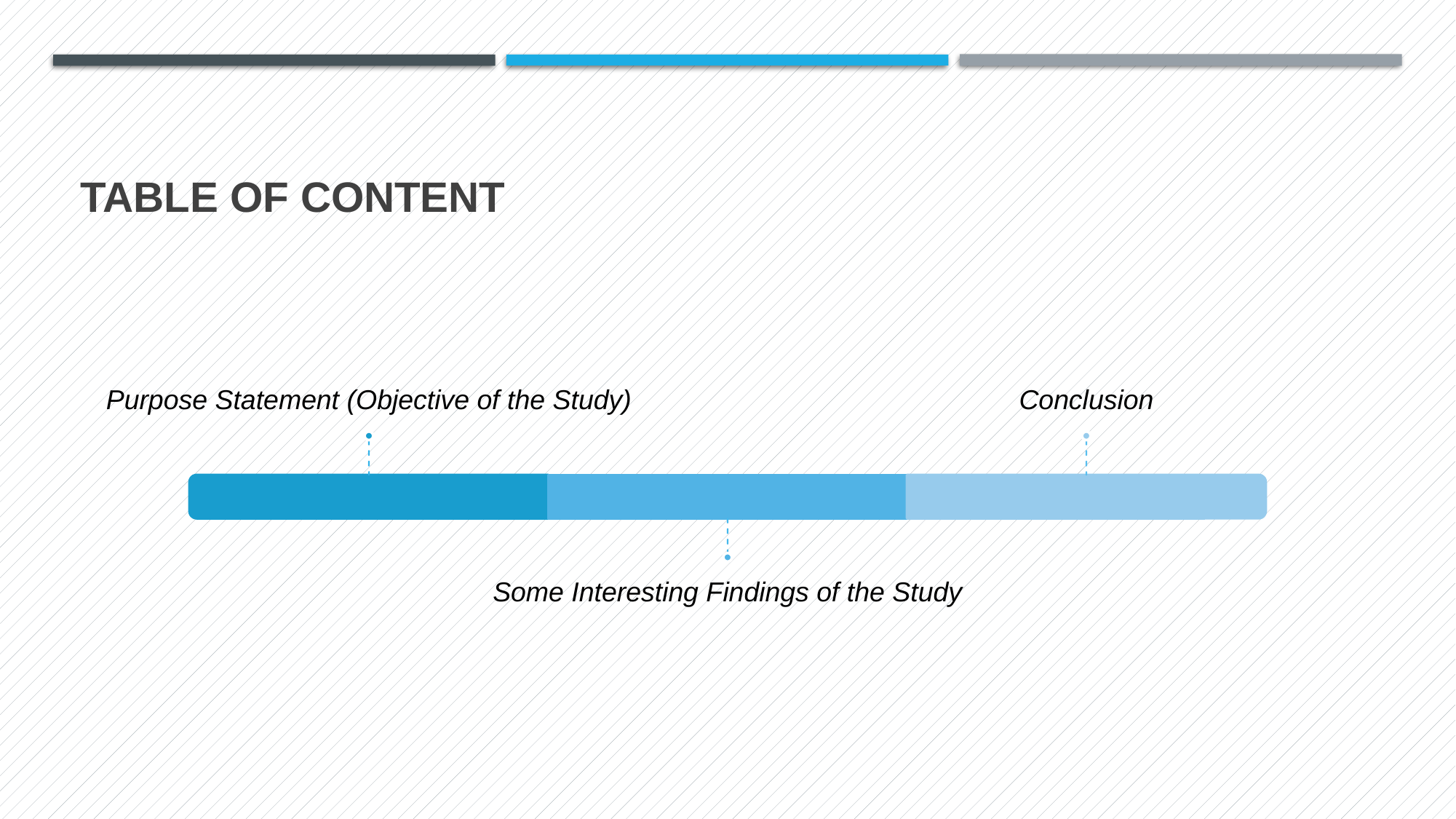

# Table of content

Purpose Statement (Objective of the Study)

Some Interesting Findings of the Study

Conclusion